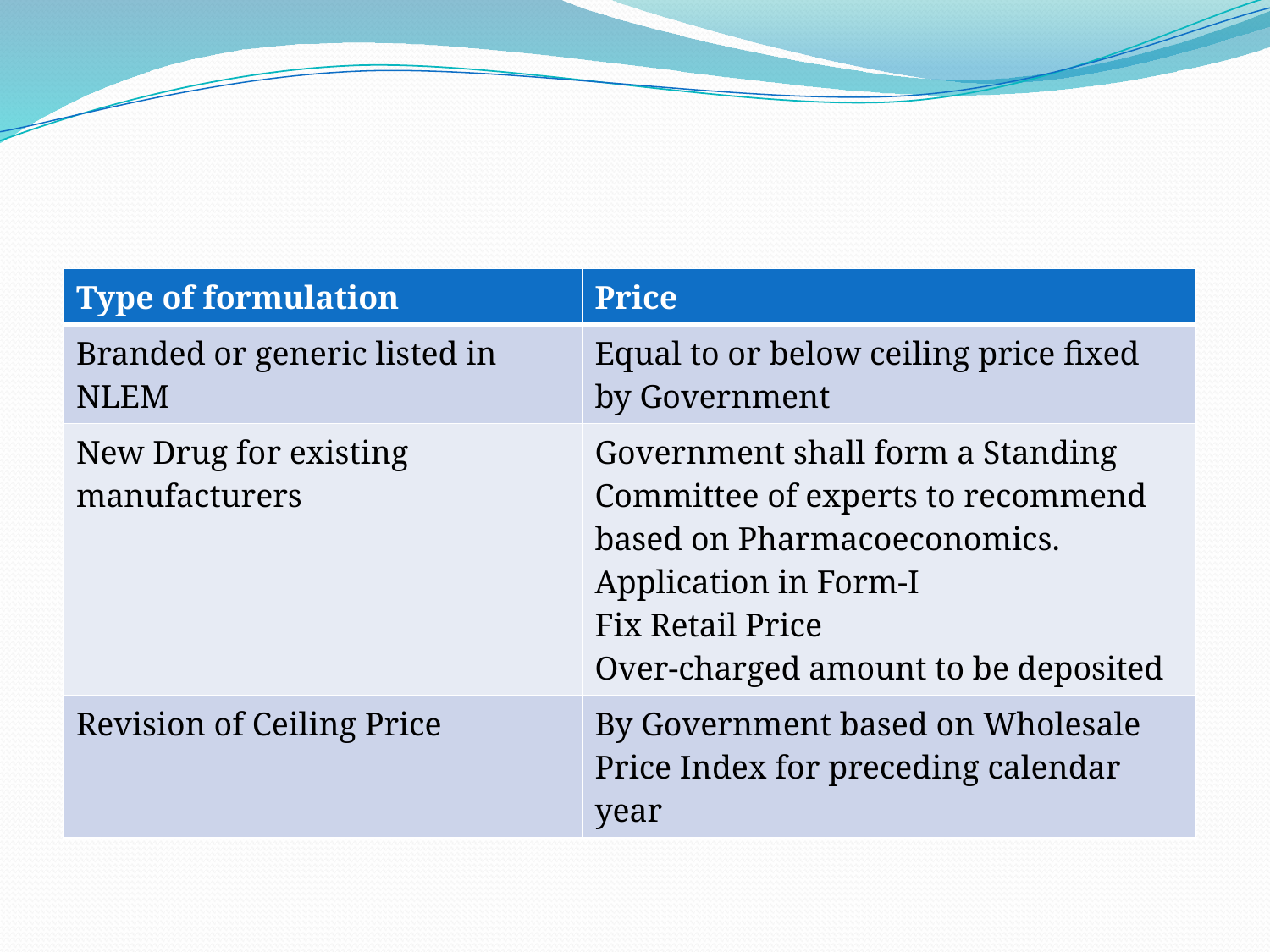

#
| Type of formulation | Price |
| --- | --- |
| Branded or generic listed in NLEM | Equal to or below ceiling price fixed by Government |
| New Drug for existing manufacturers | Government shall form a Standing Committee of experts to recommend based on Pharmacoeconomics. Application in Form-I Fix Retail Price Over-charged amount to be deposited |
| Revision of Ceiling Price | By Government based on Wholesale Price Index for preceding calendar year |